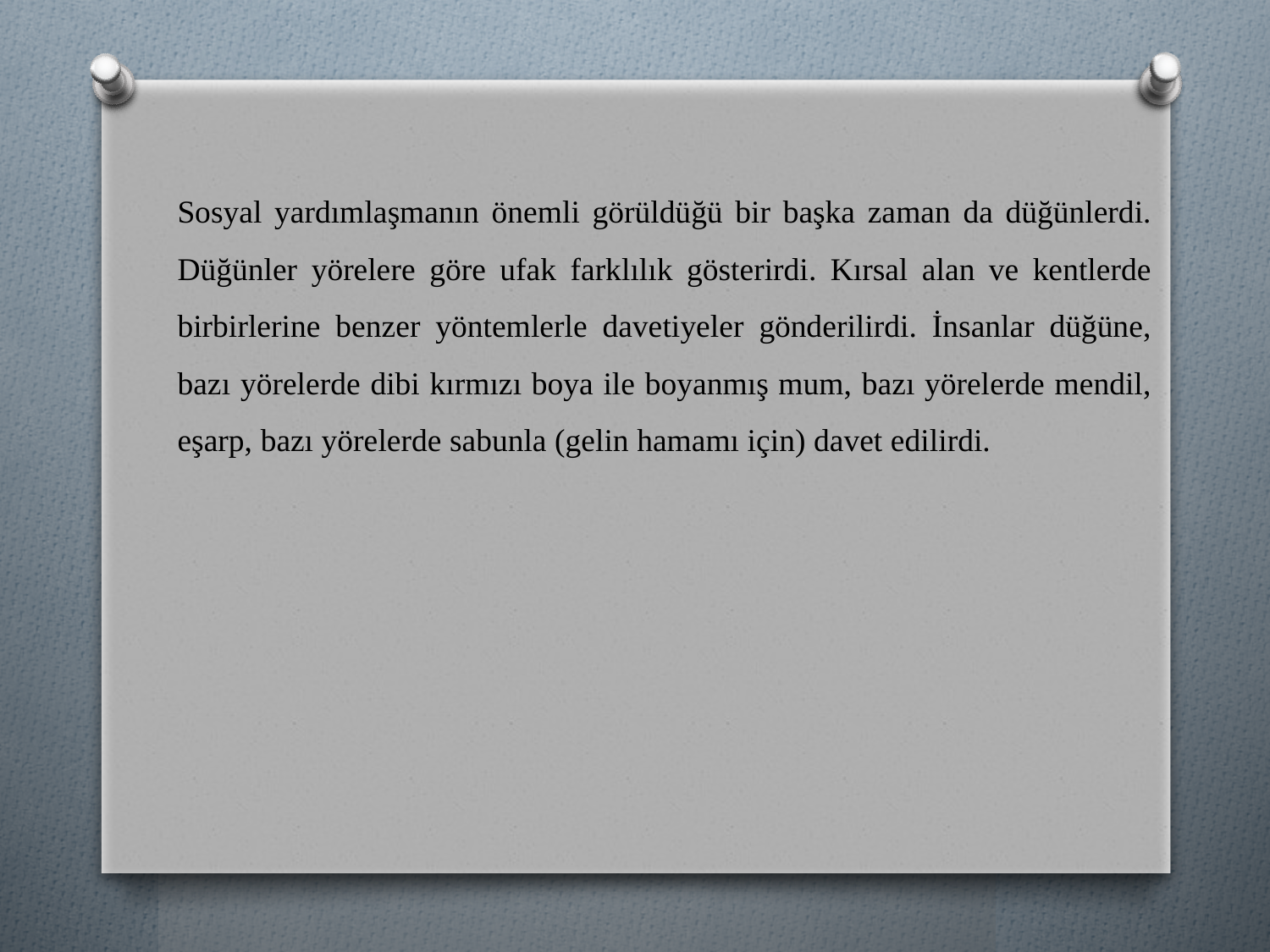

Sosyal yardımlaşmanın önemli görüldüğü bir başka zaman da düğünlerdi. Düğünler yörelere göre ufak farklılık gösterirdi. Kırsal alan ve kentlerde birbirlerine benzer yöntemlerle davetiyeler gönderilirdi. İnsanlar düğüne, bazı yörelerde dibi kırmızı boya ile boyanmış mum, bazı yörelerde mendil, eşarp, bazı yörelerde sabunla (gelin hamamı için) davet edilirdi.